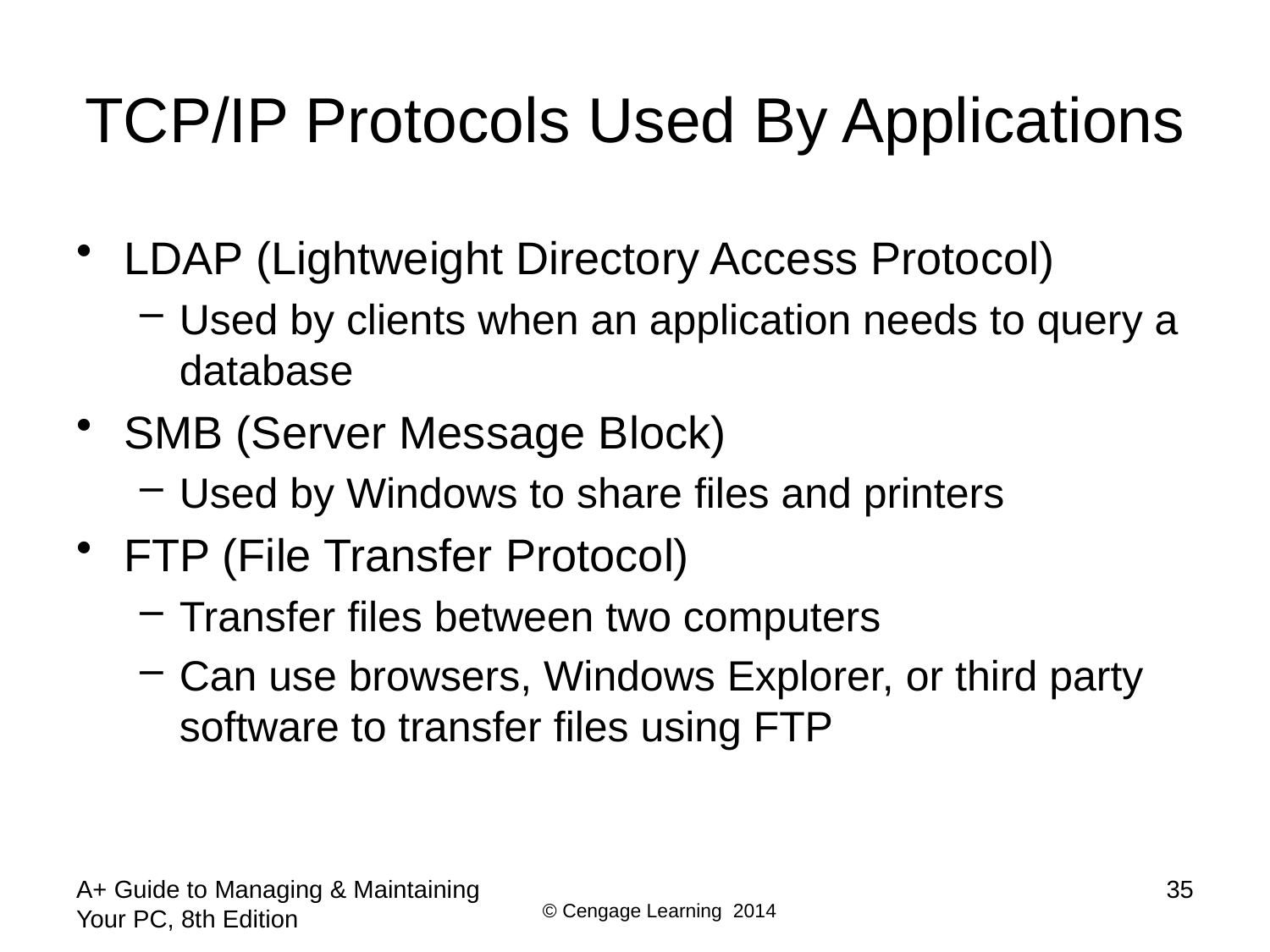

# TCP/IP Protocols Used By Applications
LDAP (Lightweight Directory Access Protocol)
Used by clients when an application needs to query a database
SMB (Server Message Block)
Used by Windows to share files and printers
FTP (File Transfer Protocol)
Transfer files between two computers
Can use browsers, Windows Explorer, or third party software to transfer files using FTP

A+ Guide to Managing & Maintaining Your PC, 8th Edition
35